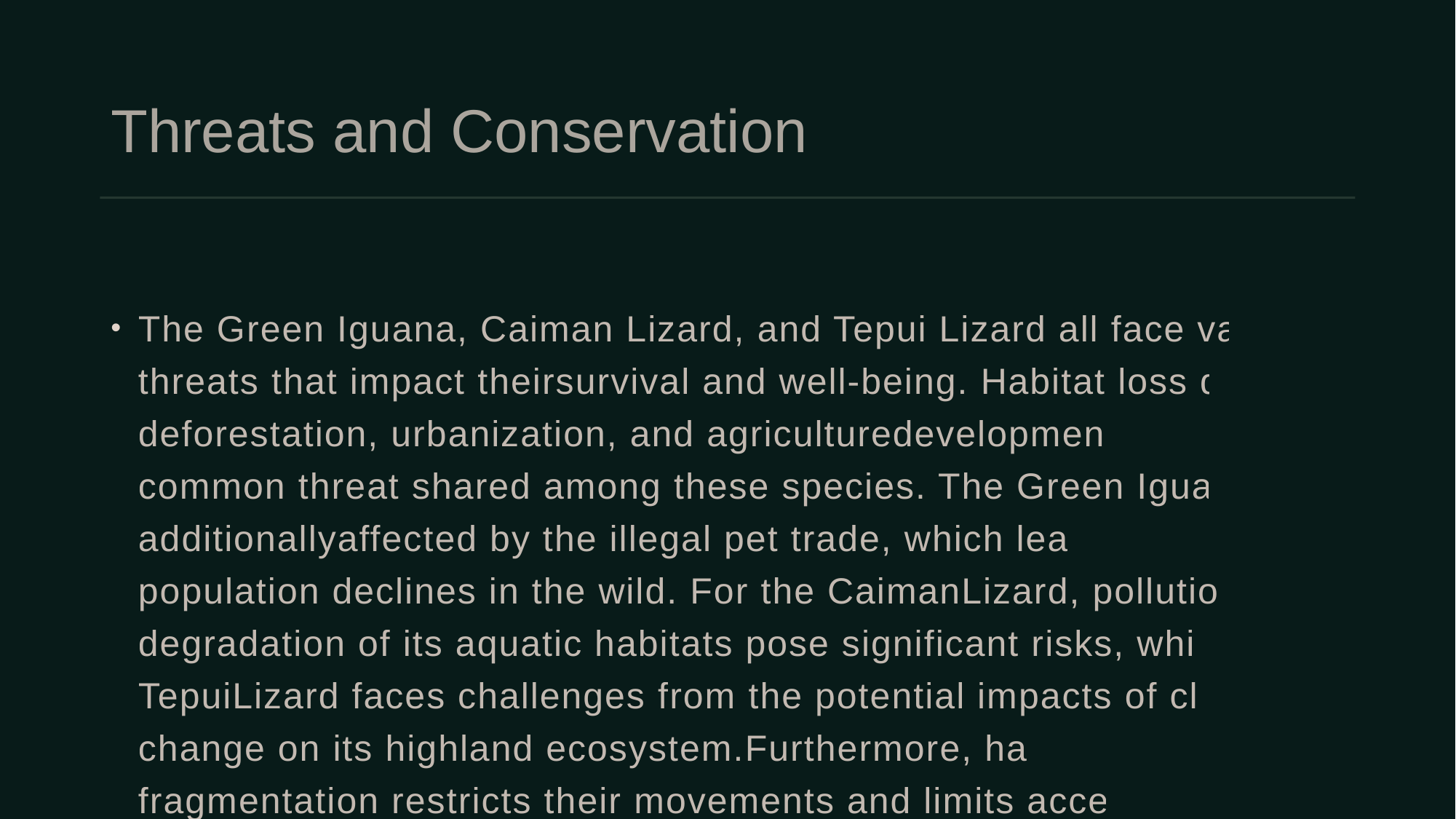

# Threats and Conservation
The Green Iguana, Caiman Lizard, and Tepui Lizard all face various threats that impact theirsurvival and well-being. Habitat loss due to deforestation, urbanization, and agriculturedevelopment is a common threat shared among these species. The Green Iguana is additionallyaffected by the illegal pet trade, which leads to population declines in the wild. For the CaimanLizard, pollution and degradation of its aquatic habitats pose significant risks, while the TepuiLizard faces challenges from the potential impacts of climate change on its highland ecosystem.Furthermore, habitat fragmentation restricts their movements and limits access to essentialresources.Conservation efforts are essential to safeguarding these South American lizards. To addresshabitat loss, protected areas and reserves can be established to preserve crucial habitats forthese reptiles. Conservation organizations can work to combat illegal pet trade, raisingawareness about the importance of keeping these lizards in their natural environments andpromoting responsible pet ownership. Efforts to minimize pollution and protect aquatic habitatswill benefit the Caiman Lizard's survival. Additionally, research on the effects of climate changeon the Tepui Lizard's habitat can guide conservation strategies to mitigate its impacts.Community involvement, education, and collaboration with local stakeholders are also essentialcomponents of successful conservation initiatives, ensuring the long-term protection of thesecaptivating lizard species and the biodiversity they contribute to South American ecosystems.